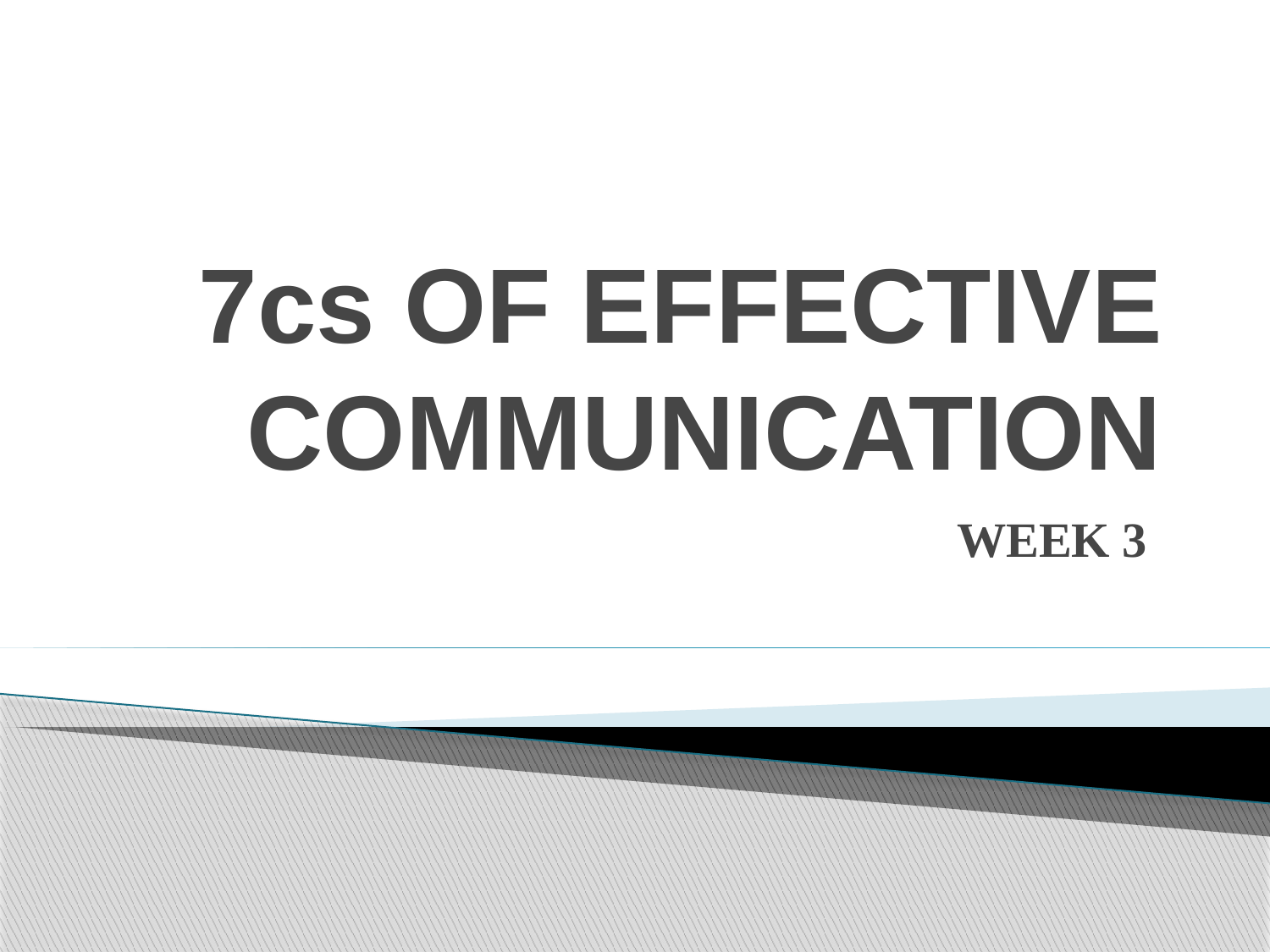

# 7cs OF EFFECTIVE COMMUNICATION
WEEK 3